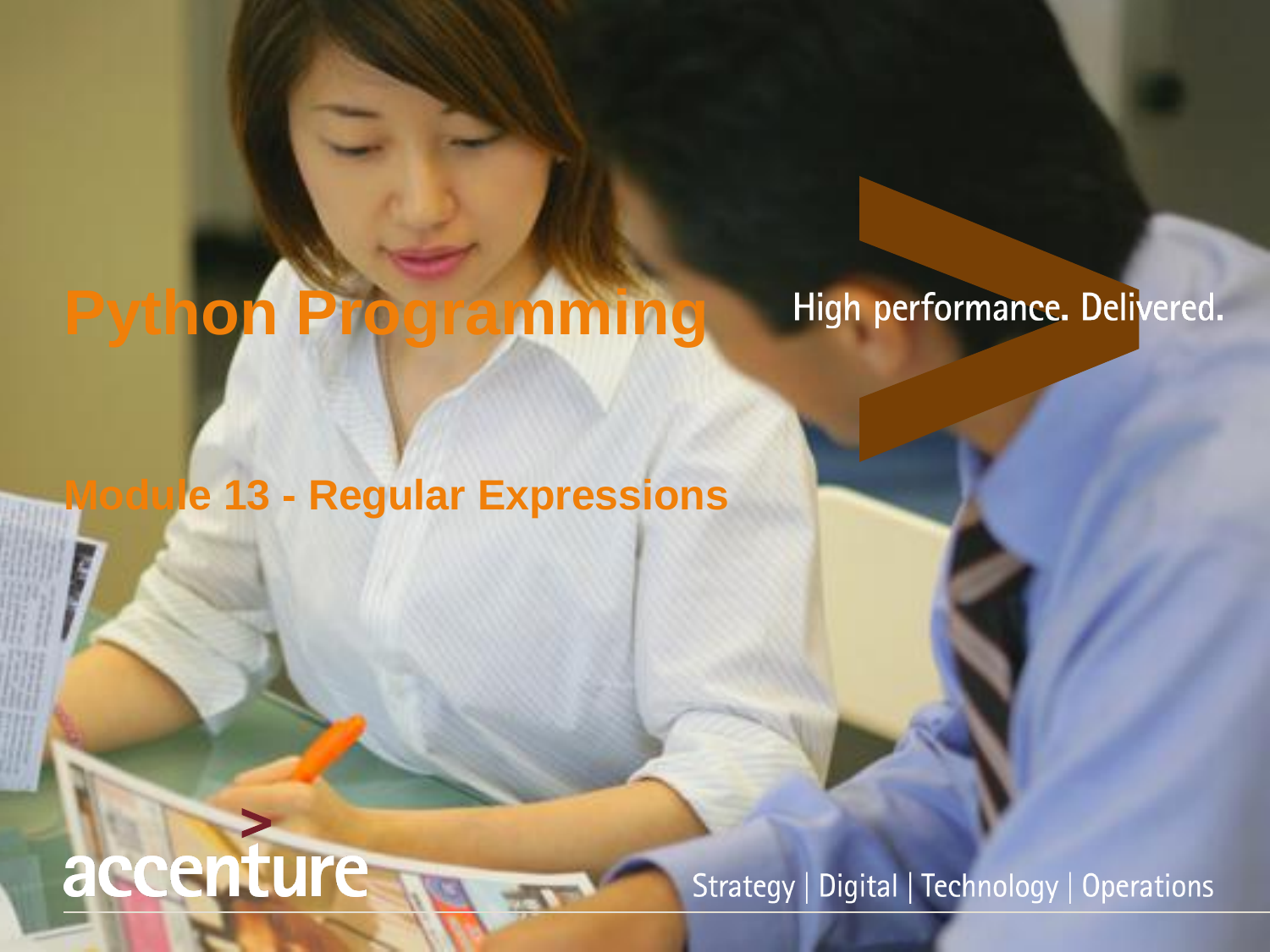

Python Programming
Module 13 - Regular Expressions